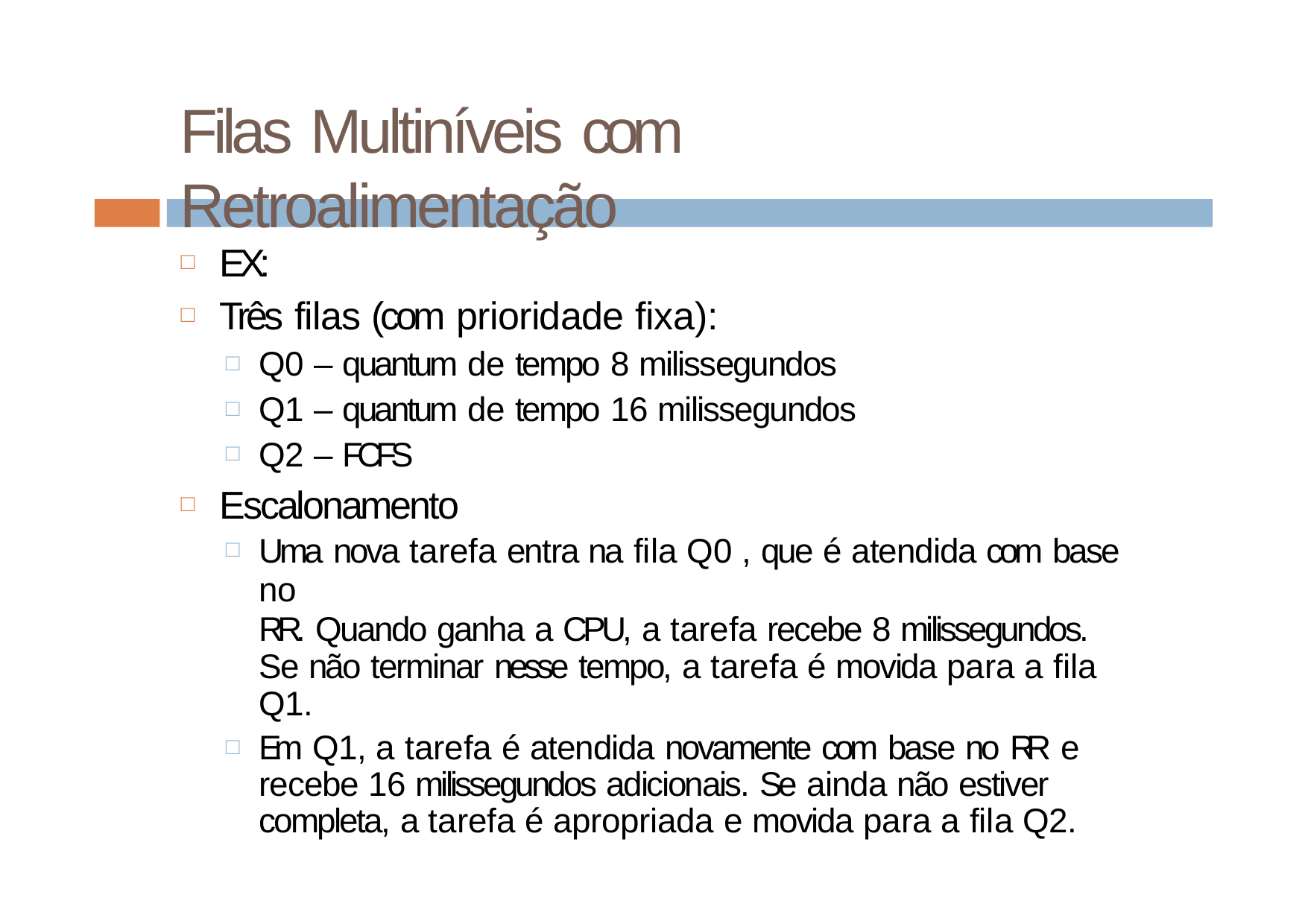

# Filas Multiníveis com Retroalimentação
EX:
Três filas (com prioridade fixa):
Q0 – quantum de tempo 8 milissegundos
Q1 – quantum de tempo 16 milissegundos
Q2 – FCFS
Escalonamento
Uma nova tarefa entra na fila Q0 , que é atendida com base no
RR. Quando ganha a CPU, a tarefa recebe 8 milissegundos. Se não terminar nesse tempo, a tarefa é movida para a fila Q1.
Em Q1, a tarefa é atendida novamente com base no RR e recebe 16 milissegundos adicionais. Se ainda não estiver completa, a tarefa é apropriada e movida para a fila Q2.